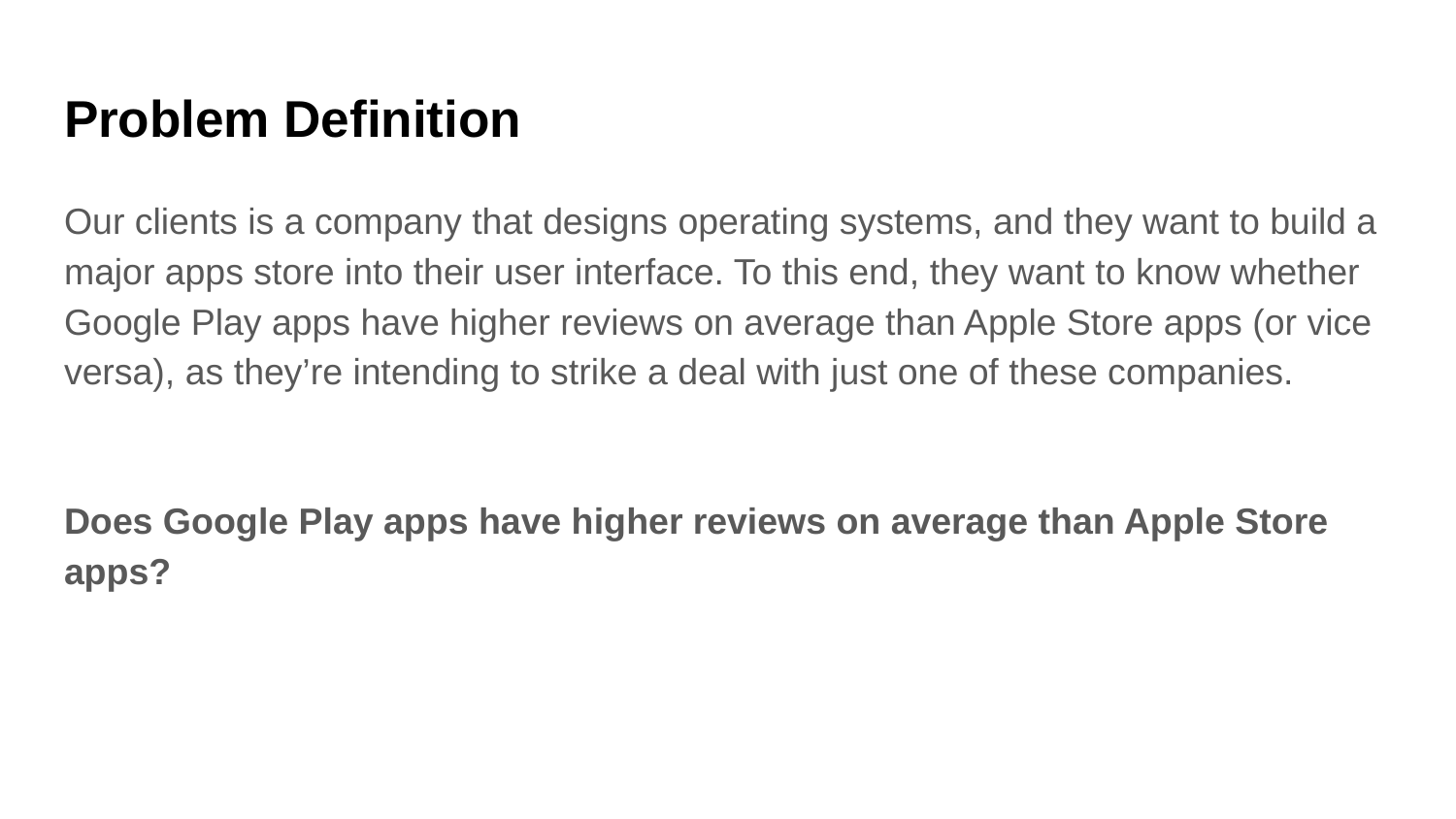

# Problem Definition
Our clients is a company that designs operating systems, and they want to build a major apps store into their user interface. To this end, they want to know whether Google Play apps have higher reviews on average than Apple Store apps (or vice versa), as they’re intending to strike a deal with just one of these companies.

Does Google Play apps have higher reviews on average than Apple Store apps?